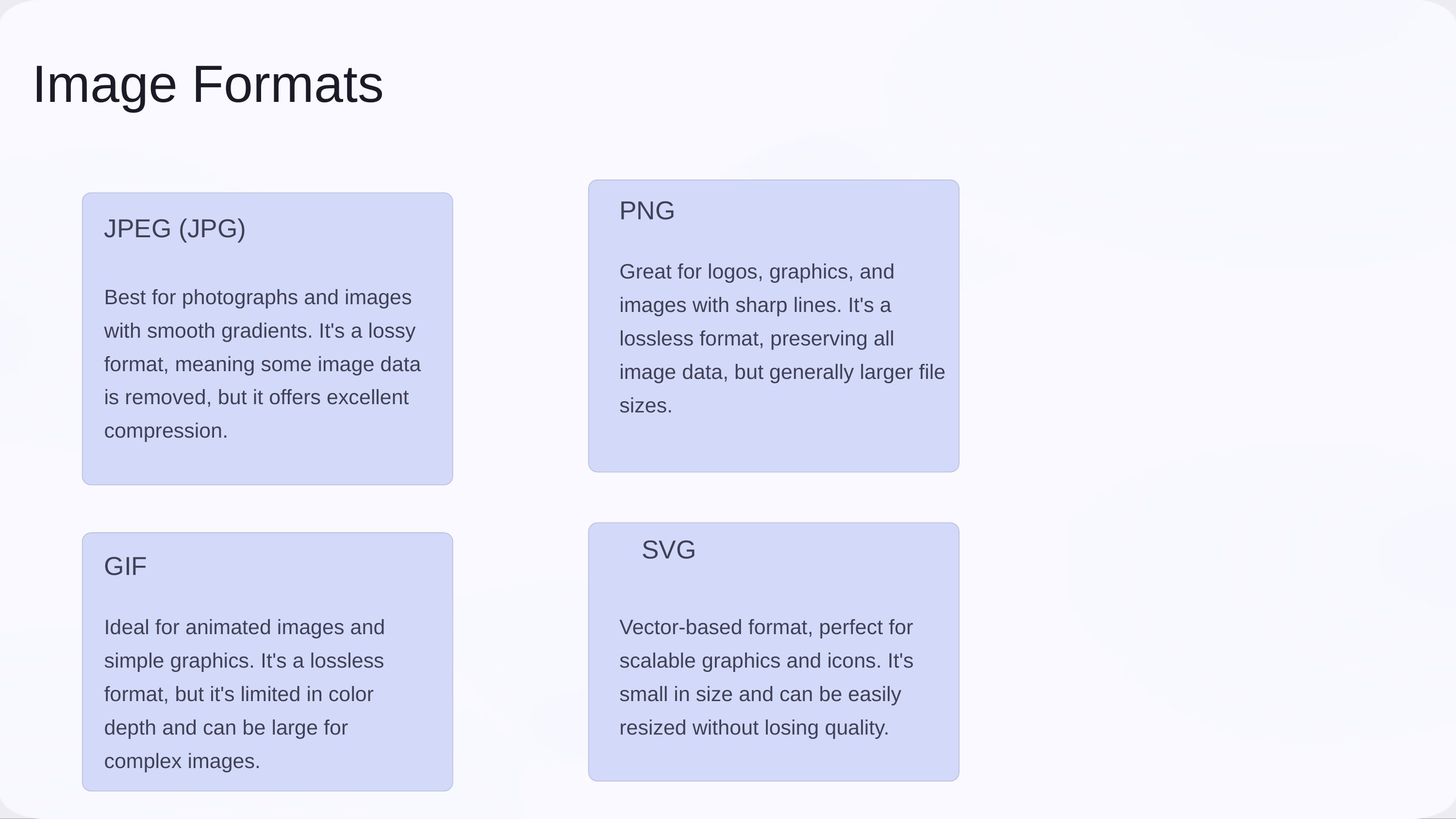

Image Formats

PNG

JPEG (JPG)
Great for logos, graphics, and images with sharp lines. It's a lossless format, preserving all image data, but generally larger file sizes.
Best for photographs and images with smooth gradients. It's a lossy format, meaning some image data is removed, but it offers excellent compression.

SVG

GIF
Ideal for animated images and simple graphics. It's a lossless format, but it's limited in color depth and can be large for complex images.
Vector-based format, perfect for scalable graphics and icons. It's small in size and can be easily resized without losing quality.